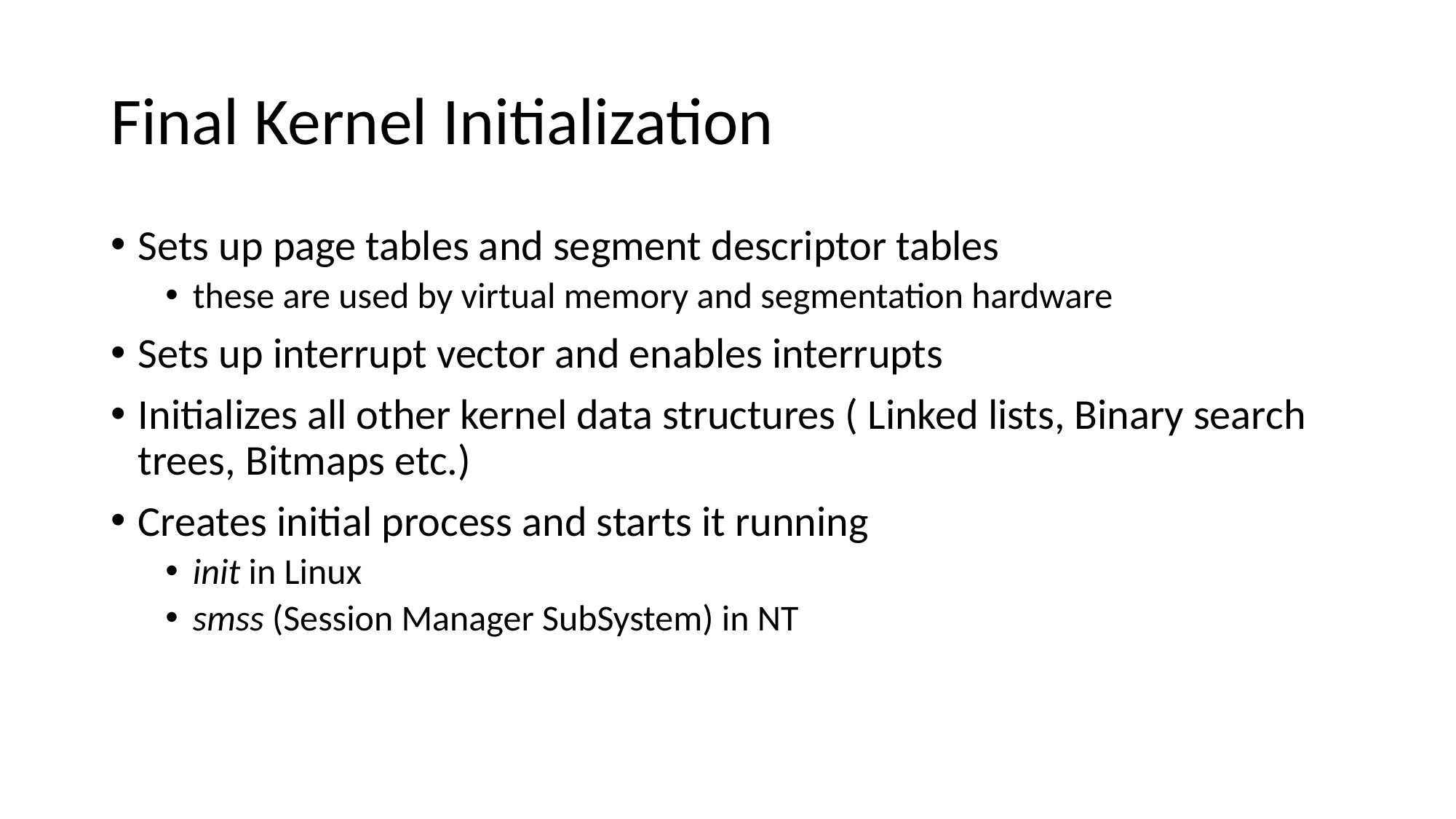

# Final Kernel Initialization
Sets up page tables and segment descriptor tables
these are used by virtual memory and segmentation hardware
Sets up interrupt vector and enables interrupts
Initializes all other kernel data structures ( Linked lists, Binary search trees, Bitmaps etc.)
Creates initial process and starts it running
init in Linux
smss (Session Manager SubSystem) in NT